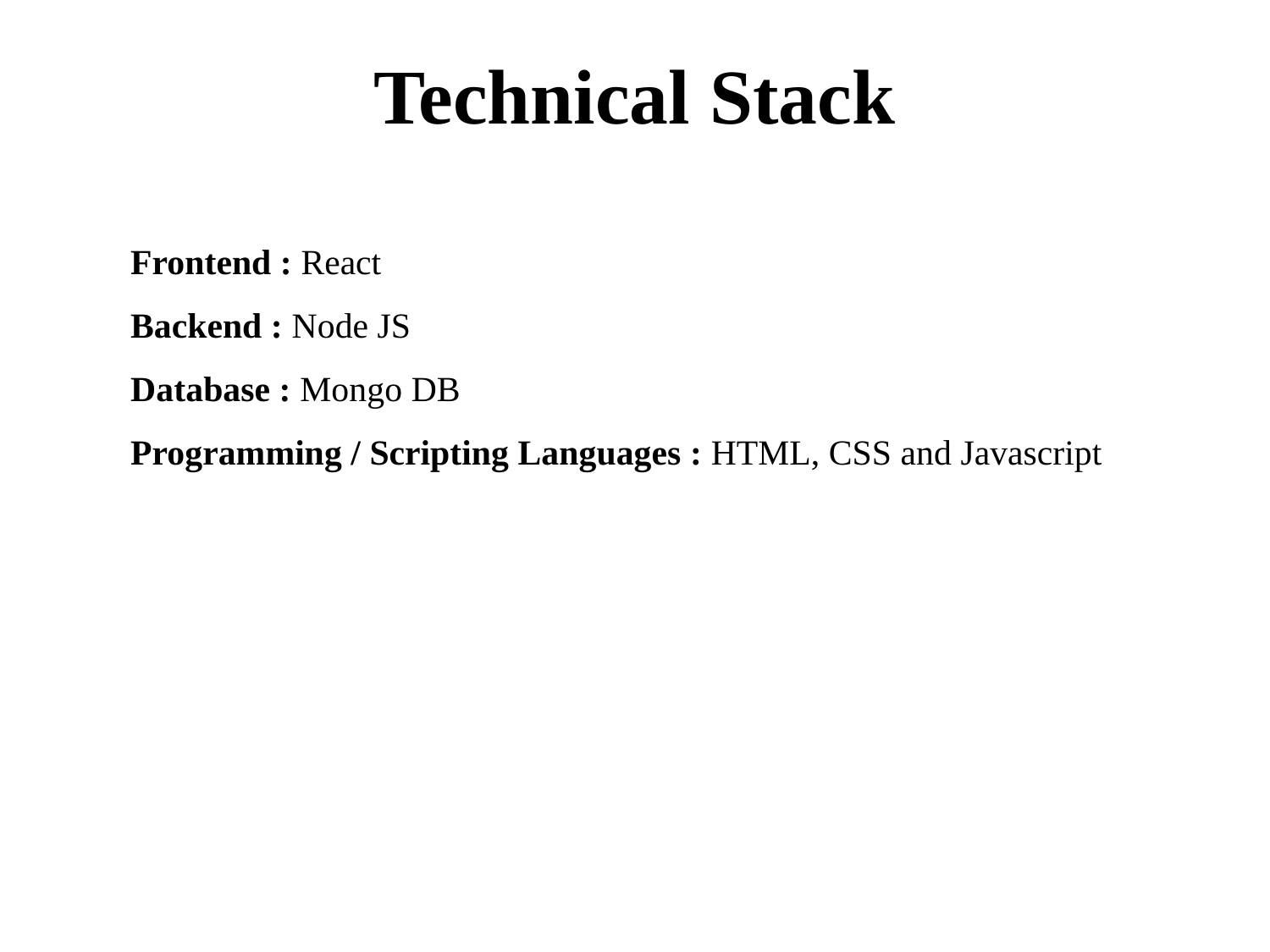

Technical Stack
Frontend : React
Backend : Node JS
Database : Mongo DB
Programming / Scripting Languages : HTML, CSS and Javascript